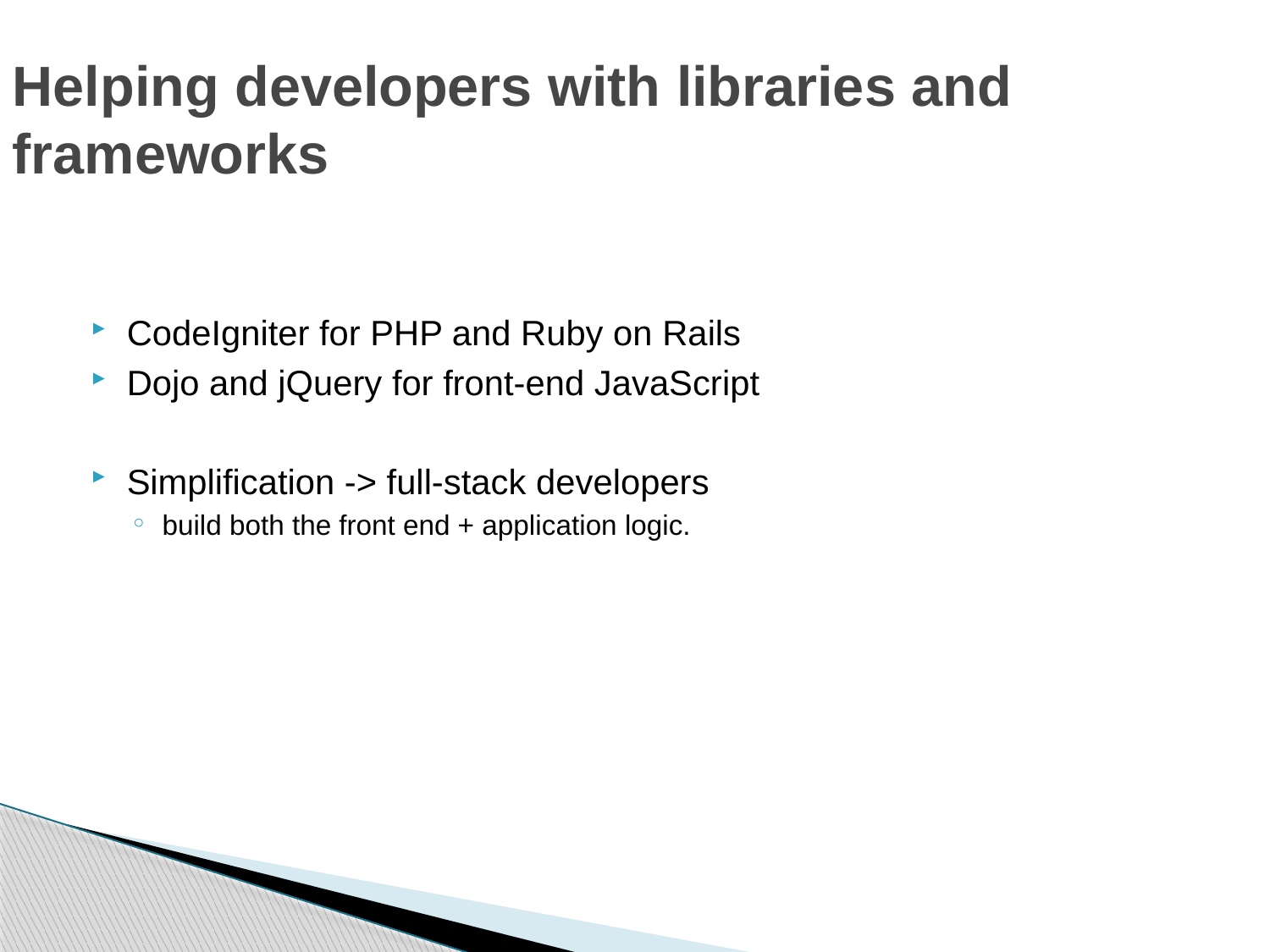

# Helping developers with libraries and frameworks

CodeIgniter for PHP and Ruby on Rails
Dojo and jQuery for front-end JavaScript

Simplification -> full-stack developers
build both the front end + application logic.